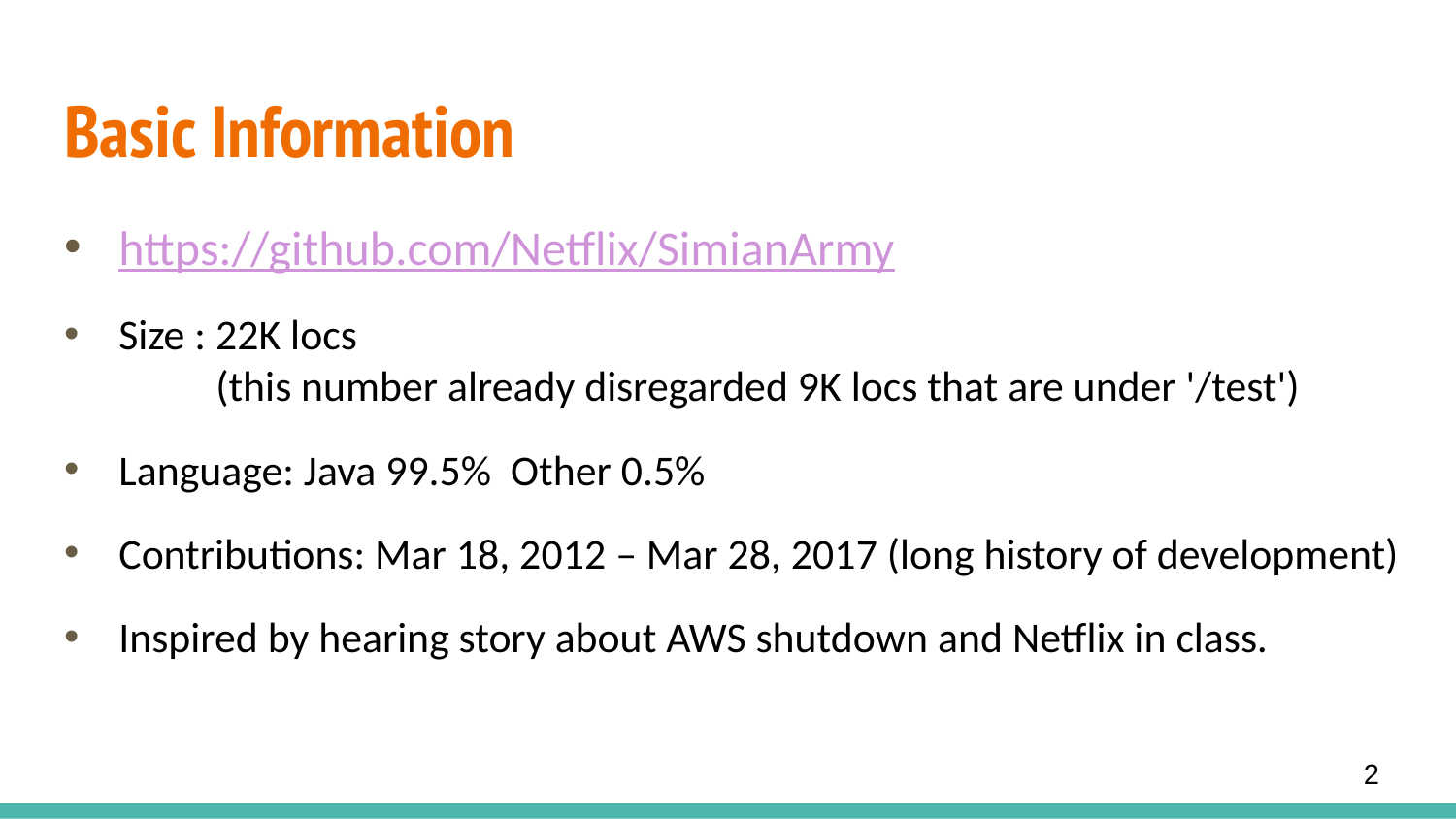

# Basic Information
https://github.com/Netflix/SimianArmy
Size : 22K locs
          (this number already disregarded 9K locs that are under '/test')
Language: Java 99.5%  Other 0.5%
Contributions: Mar 18, 2012 – Mar 28, 2017 (long history of development)
Inspired by hearing story about AWS shutdown and Netflix in class.
2